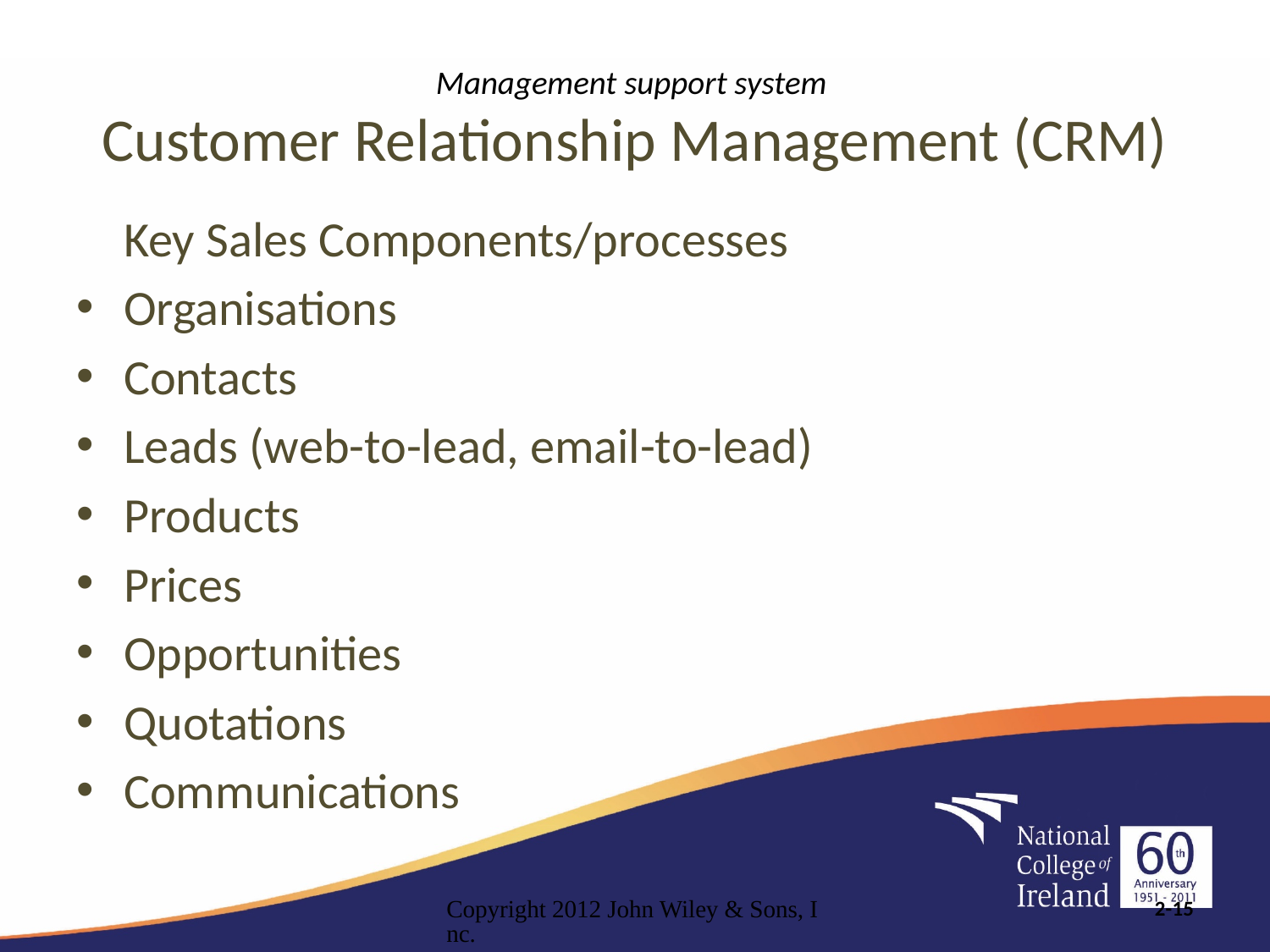

# Management support system Customer Relationship Management (CRM)
	Key Sales Components/processes
Organisations
Contacts
Leads (web-to-lead, email-to-lead)
Products
Prices
Opportunities
Quotations
Communications

Copyright 2012 John Wiley & Sons, Inc.
2-15